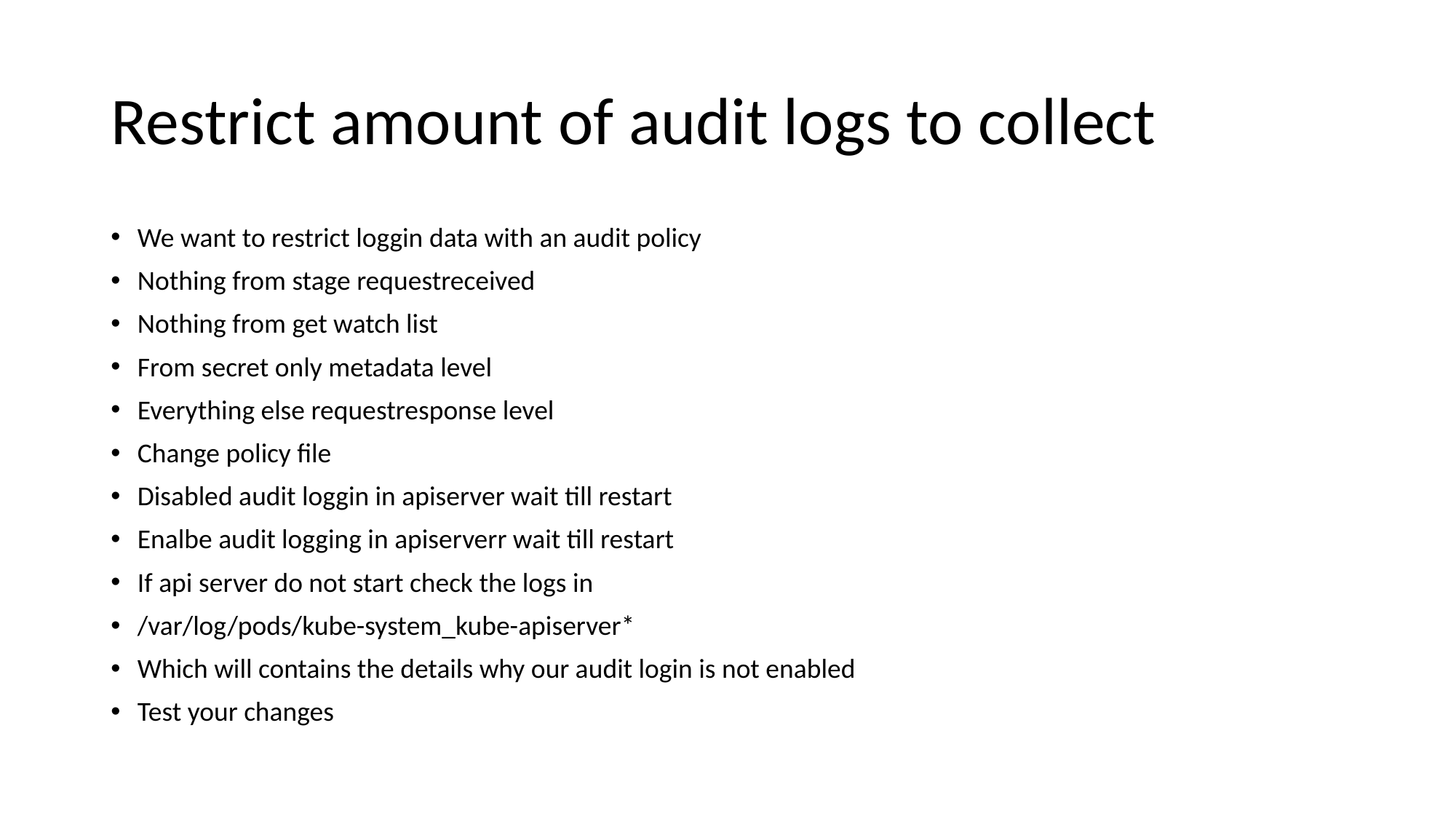

# Restrict amount of audit logs to collect
We want to restrict loggin data with an audit policy
Nothing from stage requestreceived
Nothing from get watch list
From secret only metadata level
Everything else requestresponse level
Change policy file
Disabled audit loggin in apiserver wait till restart
Enalbe audit logging in apiserverr wait till restart
If api server do not start check the logs in
/var/log/pods/kube-system_kube-apiserver*
Which will contains the details why our audit login is not enabled
Test your changes